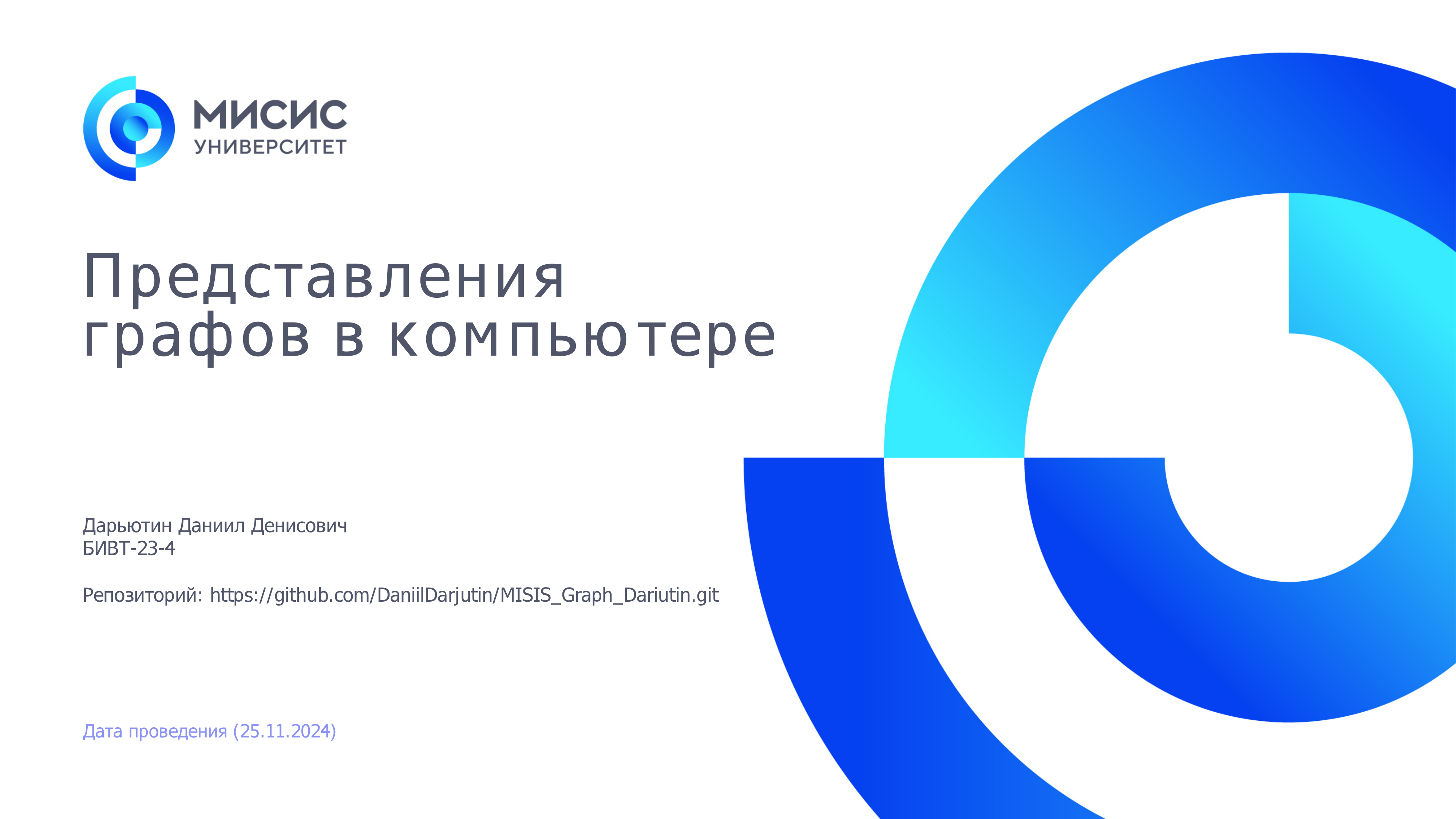

# Представления графов в компьютере
Дарьютин Даниил Денисович
БИВТ-23-4
Репозиторий: https://github.com/DaniilDarjutin/MISIS_Graph_Dariutin.git
Дата проведения (25.11.2024)